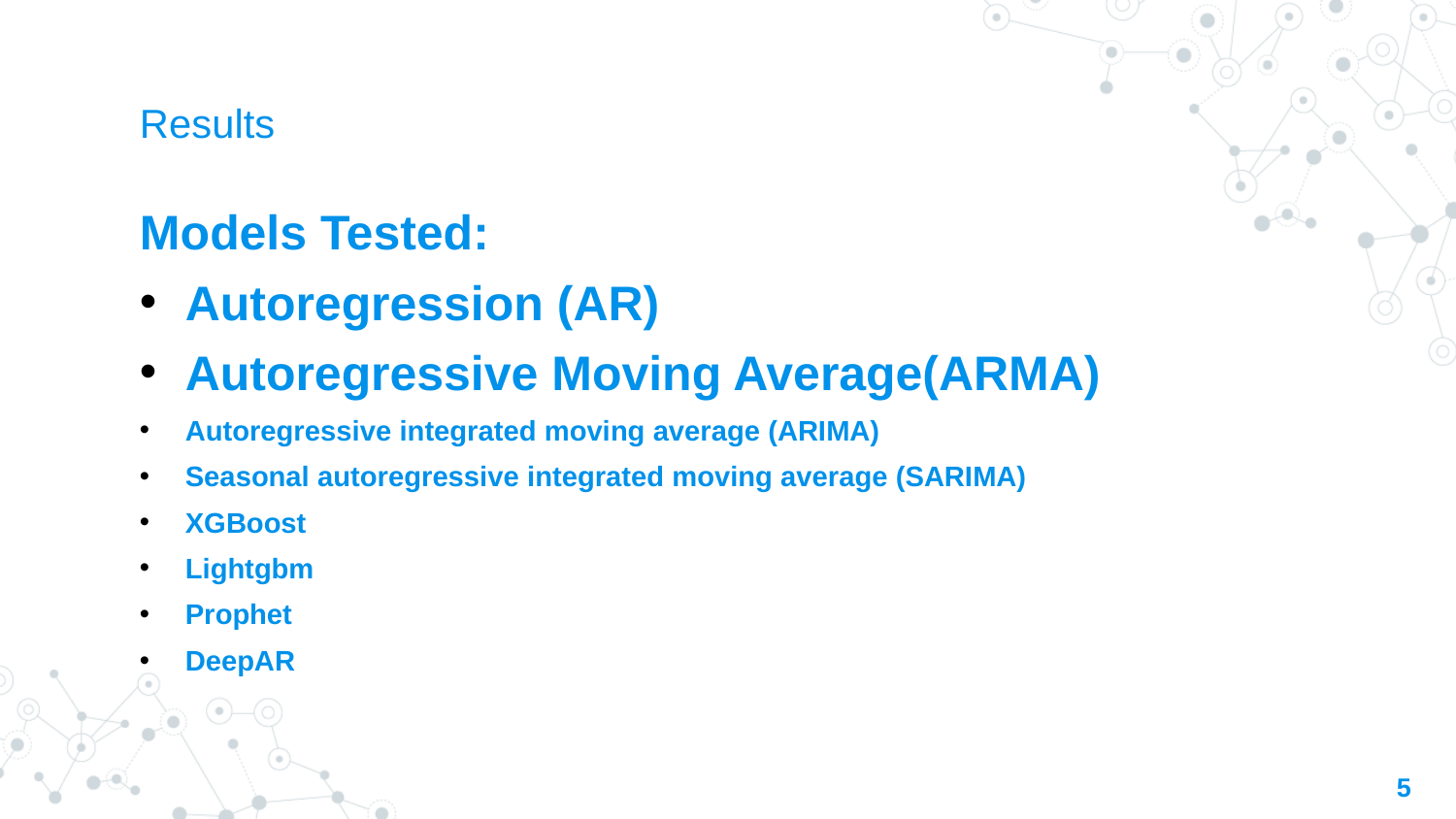

# Results
Models Tested:
Autoregression (AR)
Autoregressive Moving Average(ARMA)
Autoregressive integrated moving average (ARIMA)
Seasonal autoregressive integrated moving average (SARIMA)
XGBoost
Lightgbm
Prophet
DeepAR
5